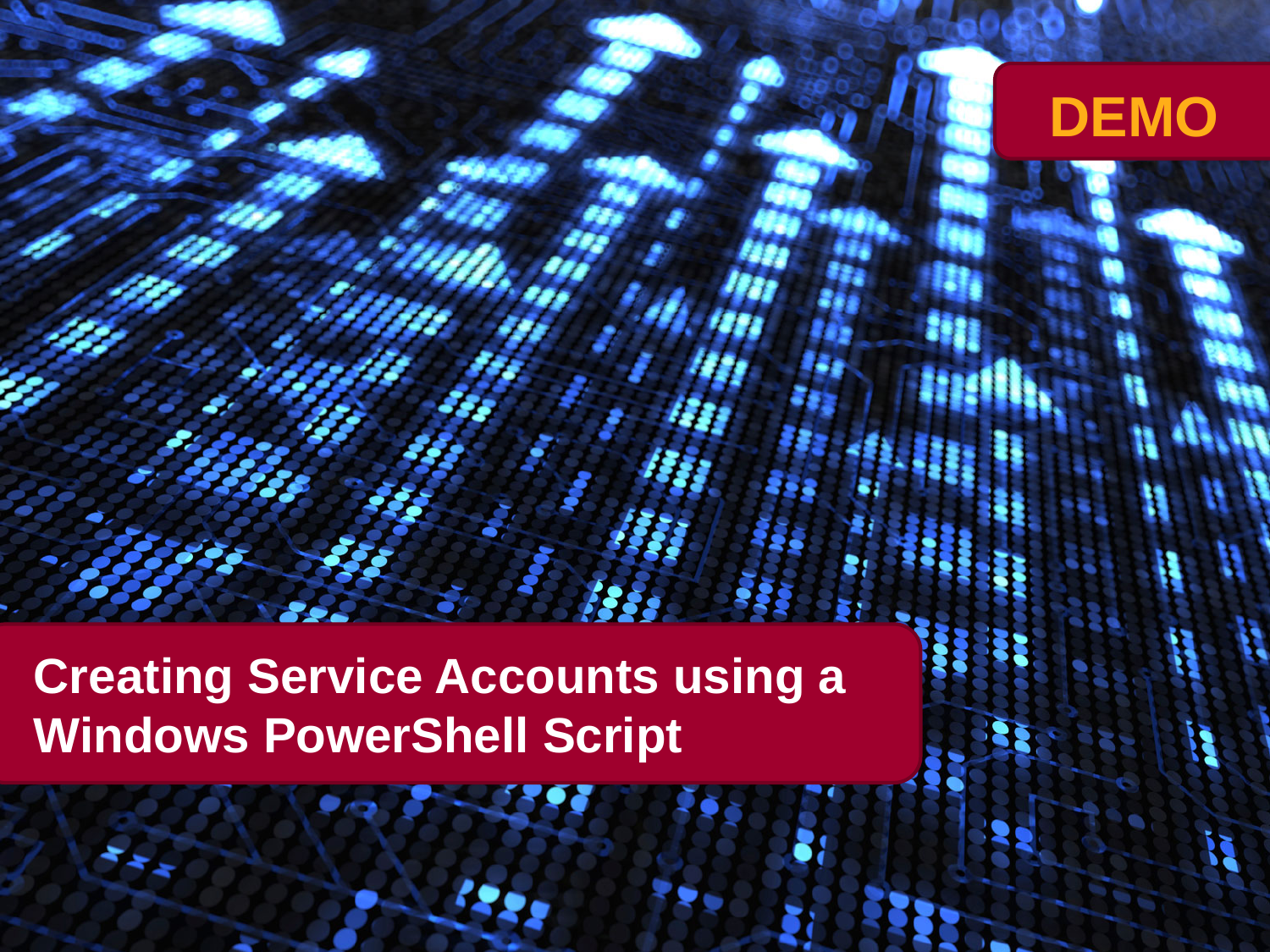

# Creating Service Accounts using a Windows PowerShell Script